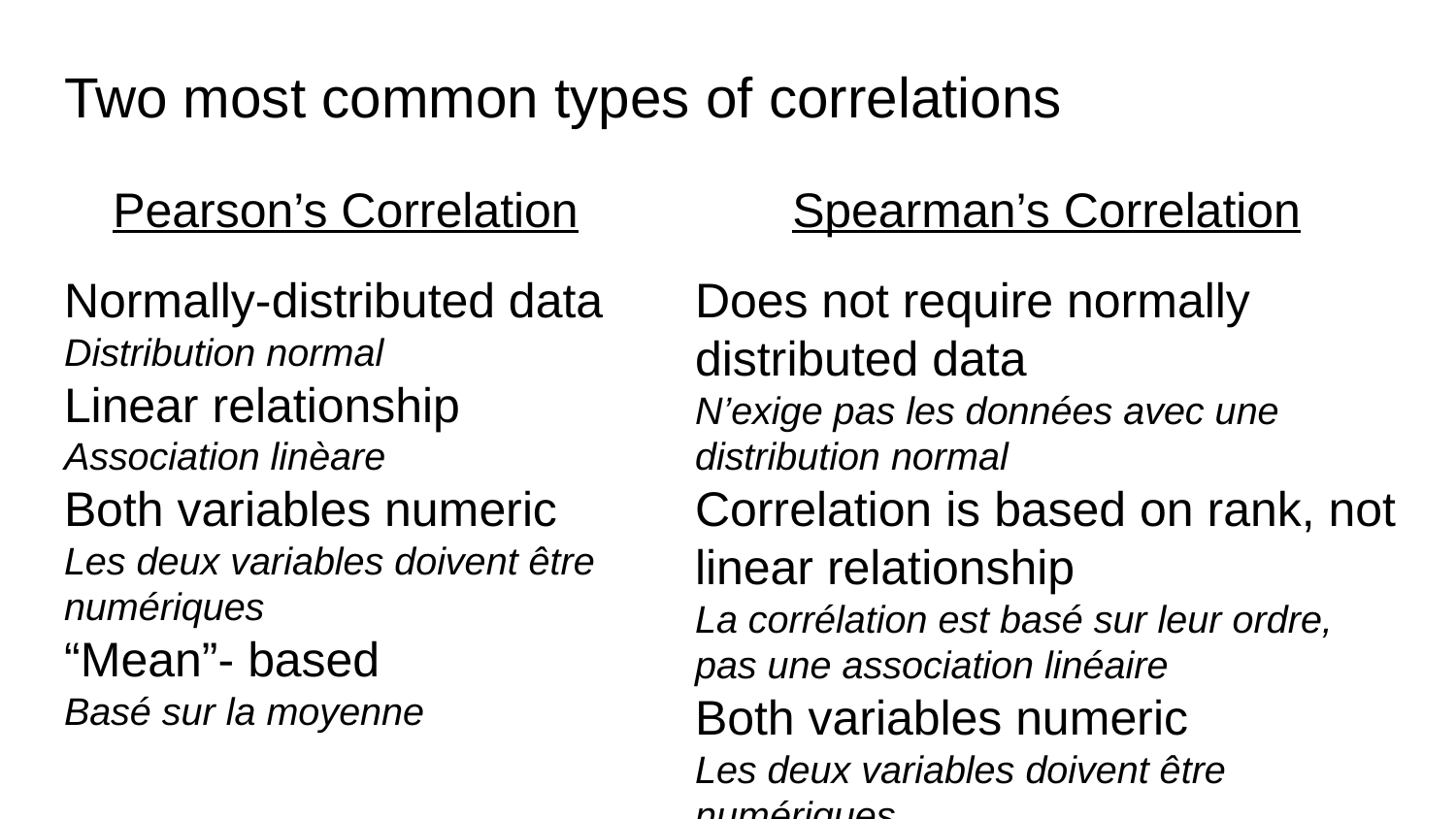

# Two most common types of correlations
Pearson’s Correlation
Normally-distributed data
Distribution normal
Linear relationship
Association linèare
Both variables numeric
Les deux variables doivent être numériques
“Mean”- based
Basé sur la moyenne
Spearman’s Correlation
Does not require normally distributed data
N’exige pas les données avec une distribution normal
Correlation is based on rank, not linear relationship
La corrélation est basé sur leur ordre, pas une association linéaire
Both variables numeric
Les deux variables doivent être numériques
“Median”-based
Basé sur la médiane